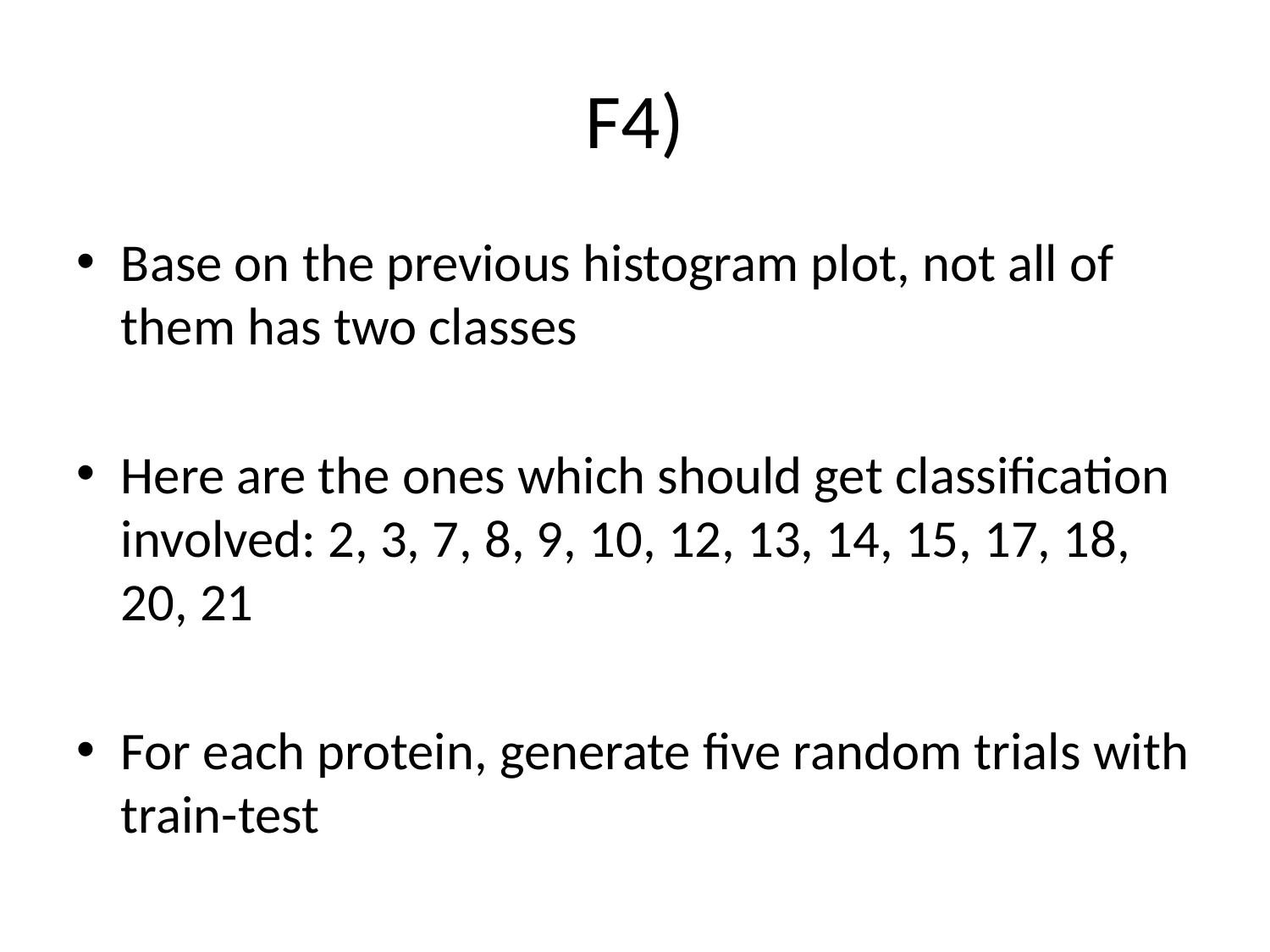

# F4)
Base on the previous histogram plot, not all of them has two classes

Here are the ones which should get classification involved: 2, 3, 7, 8, 9, 10, 12, 13, 14, 15, 17, 18, 20, 21

For each protein, generate five random trials with train-test